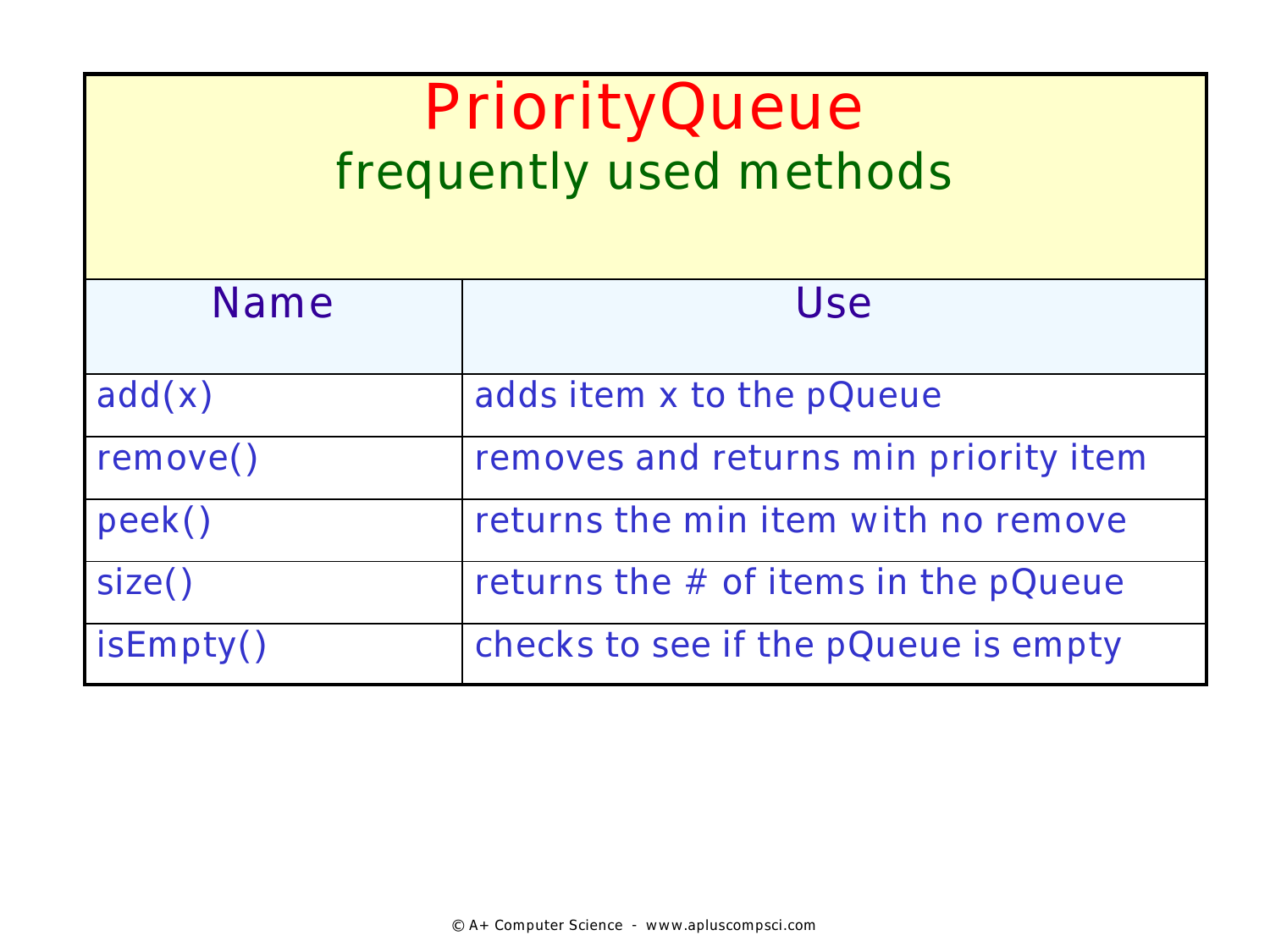

| PriorityQueue frequently used methods |  |
| --- | --- |
| Name | Use |
| add(x) | adds item x to the pQueue |
| remove() | removes and returns min priority item |
| peek() | returns the min item with no remove |
| size() | returns the # of items in the pQueue |
| isEmpty() | checks to see if the pQueue is empty |

© A+ Computer Science  -  www.apluscompsci.com